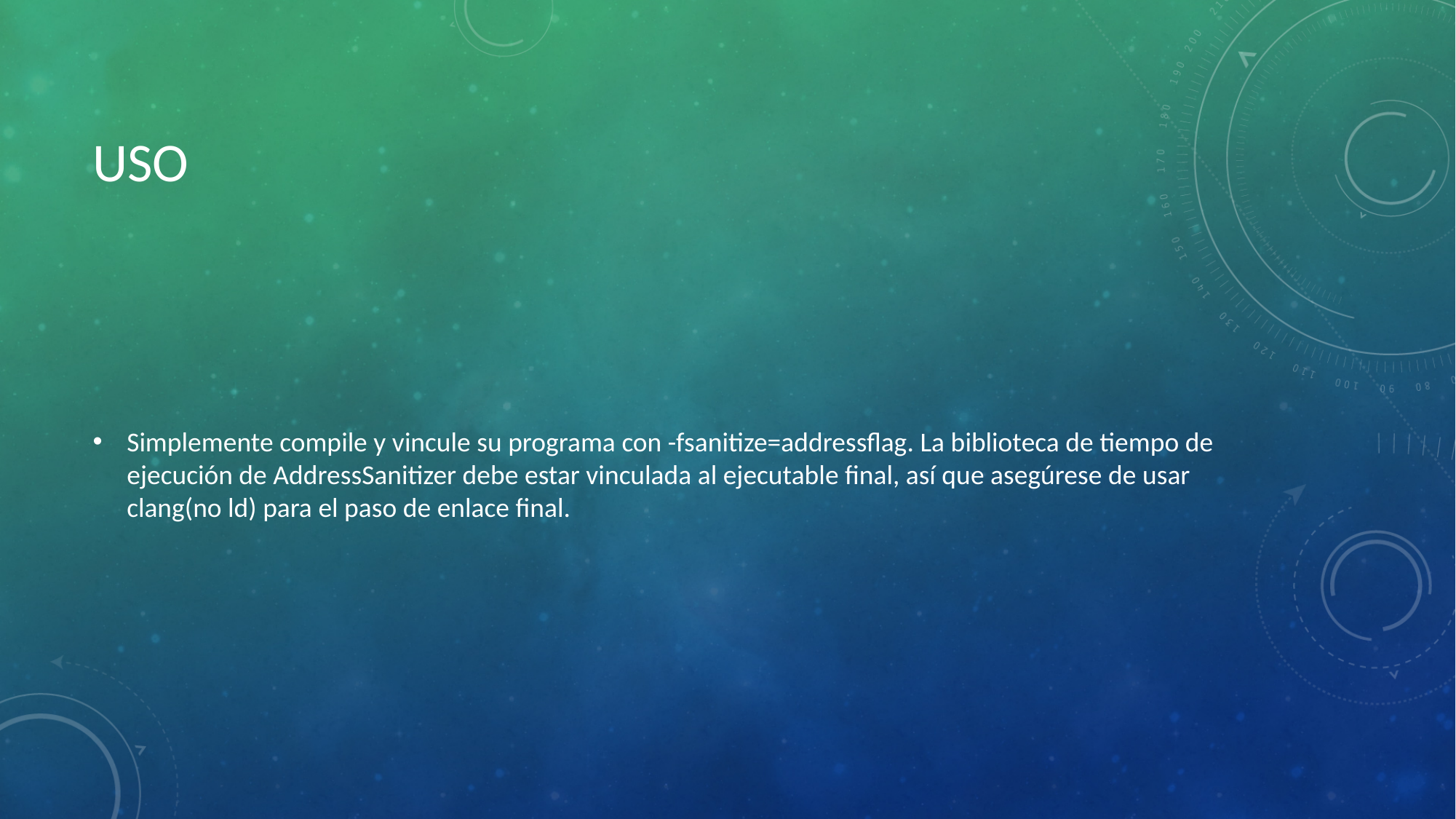

# Uso
Simplemente compile y vincule su programa con -fsanitize=addressflag. La biblioteca de tiempo de ejecución de AddressSanitizer debe estar vinculada al ejecutable final, así que asegúrese de usar clang(no ld) para el paso de enlace final.